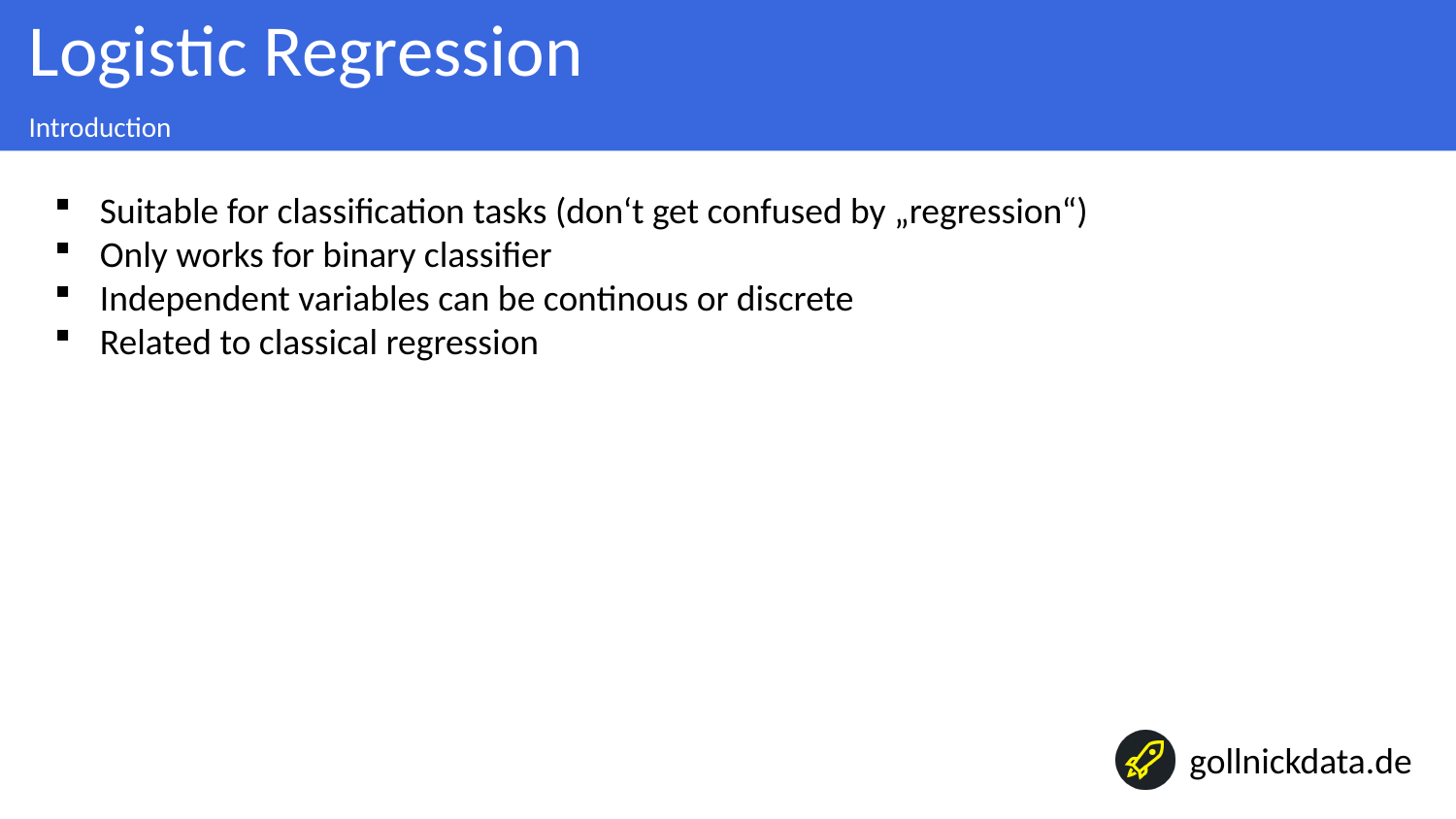

Logistic Regression
Introduction
Suitable for classification tasks (don‘t get confused by „regression“)
Only works for binary classifier
Independent variables can be continous or discrete
Related to classical regression